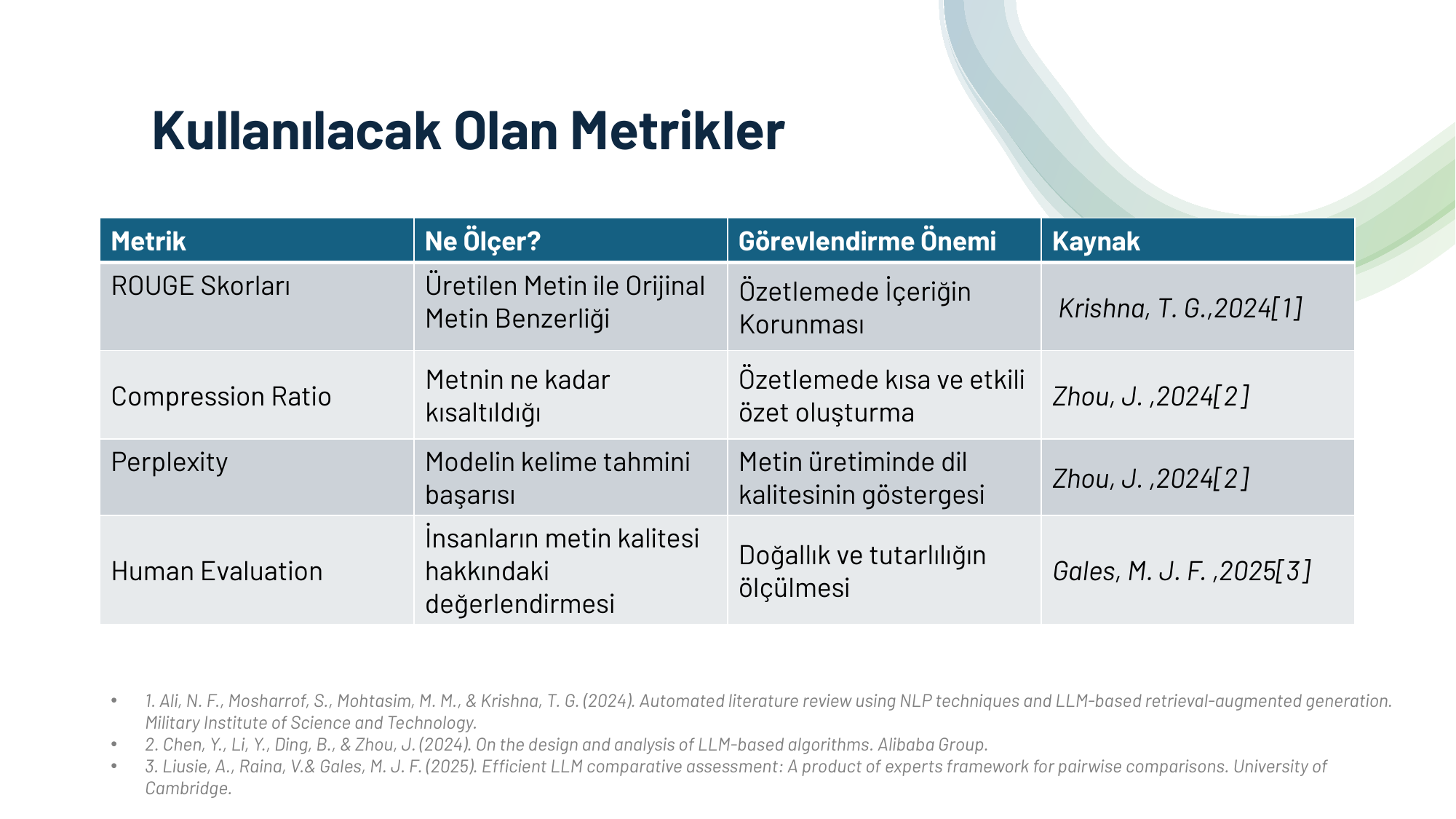

# Kullanılacak Olan Metrikler
| Metrik | Ne Ölçer? | Görevlendirme Önemi | Kaynak |
| --- | --- | --- | --- |
| ROUGE Skorları | Üretilen Metin ile Orijinal Metin Benzerliği | Özetlemede İçeriğin Korunması | Krishna, T. G.,2024[1] |
| Compression Ratio | Metnin ne kadar kısaltıldığı | Özetlemede kısa ve etkili özet oluşturma | Zhou, J. ,2024[2] |
| Perplexity | Modelin kelime tahmini başarısı | Metin üretiminde dil kalitesinin göstergesi | Zhou, J. ,2024[2] |
| Human Evaluation | İnsanların metin kalitesi hakkındaki değerlendirmesi | Doğallık ve tutarlılığın ölçülmesi | Gales, M. J. F. ,2025[3] |
1. Ali, N. F., Mosharrof, S., Mohtasim, M. M., & Krishna, T. G. (2024). Automated literature review using NLP techniques and LLM-based retrieval-augmented generation. Military Institute of Science and Technology.
2. Chen, Y., Li, Y., Ding, B., & Zhou, J. (2024). On the design and analysis of LLM-based algorithms. Alibaba Group.
3. Liusie, A., Raina, V.& Gales, M. J. F. (2025). Efficient LLM comparative assessment: A product of experts framework for pairwise comparisons. University of Cambridge.